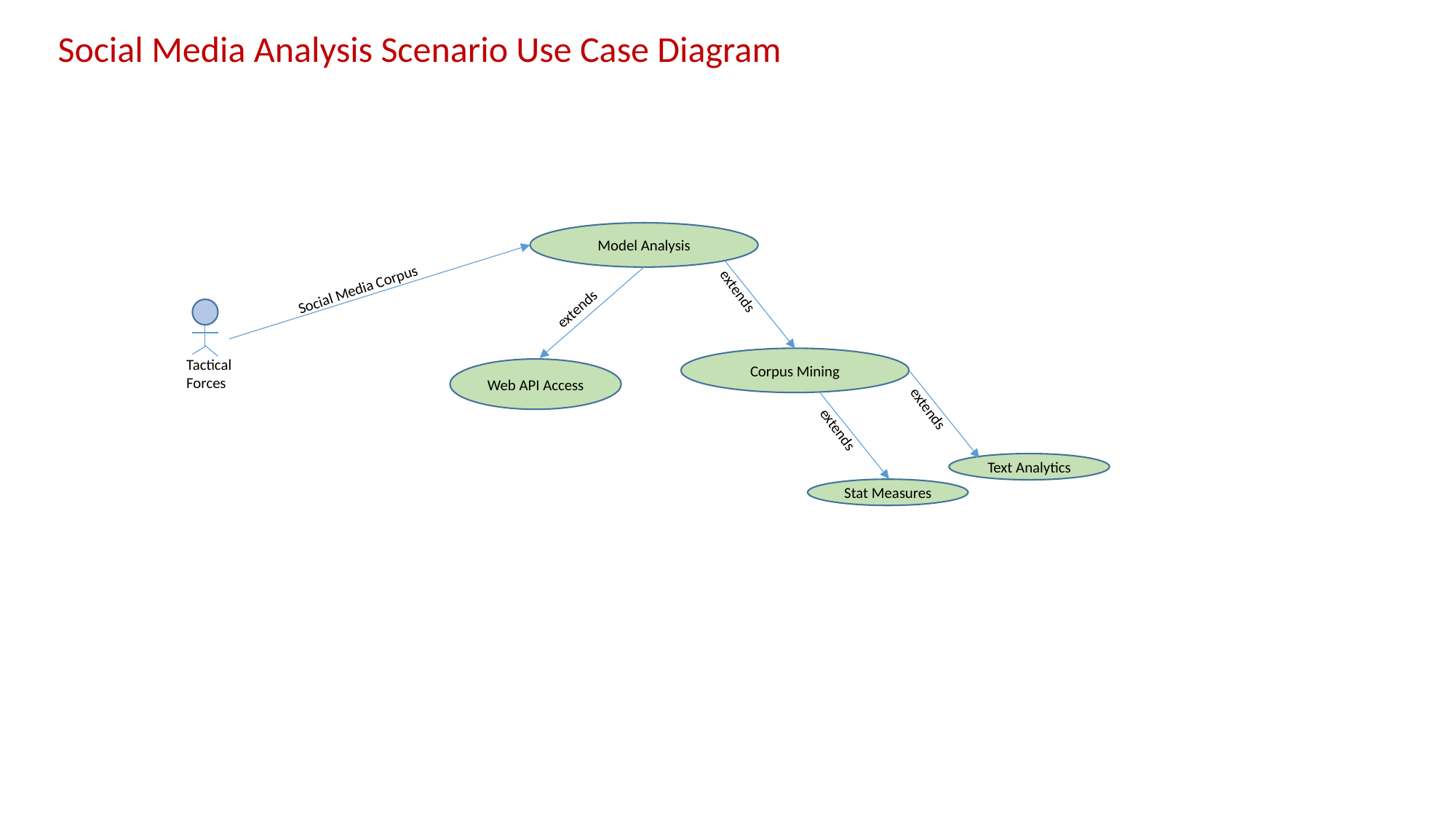

Social Media Analysis Scenario Use Case Diagram
Model Analysis
Social Media Corpus
extends
extends

Tactical Forces
Corpus Mining
Web API Access
extends
extends
Text Analytics
Stat Measures